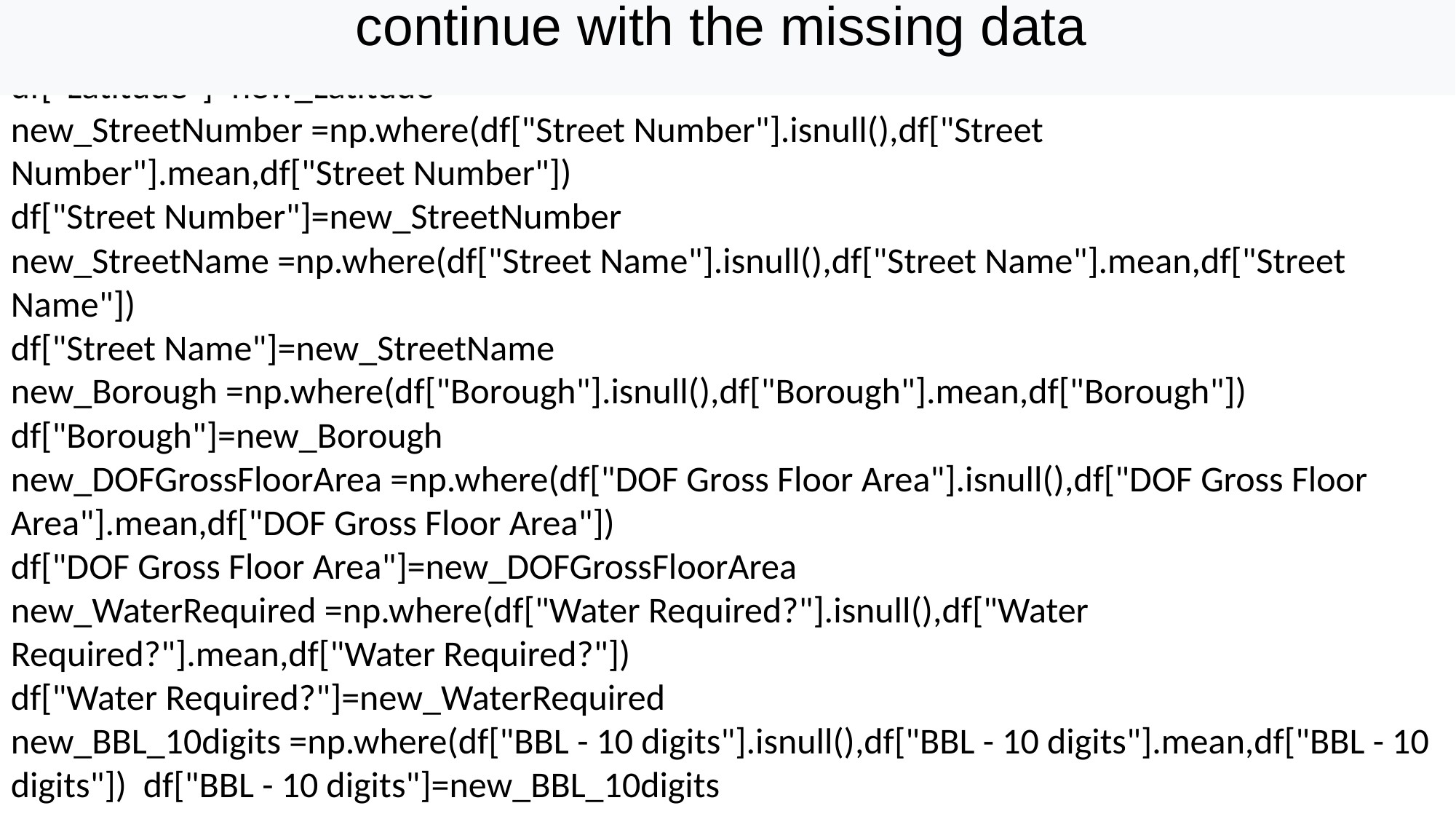

# continue with the missing data
df["Latitude"]=new_Latitude
new_StreetNumber =np.where(df["Street Number"].isnull(),df["Street Number"].mean,df["Street Number"])
df["Street Number"]=new_StreetNumber
new_StreetName =np.where(df["Street Name"].isnull(),df["Street Name"].mean,df["Street Name"])
df["Street Name"]=new_StreetName
new_Borough =np.where(df["Borough"].isnull(),df["Borough"].mean,df["Borough"])
df["Borough"]=new_Borough
new_DOFGrossFloorArea =np.where(df["DOF Gross Floor Area"].isnull(),df["DOF Gross Floor Area"].mean,df["DOF Gross Floor Area"])
df["DOF Gross Floor Area"]=new_DOFGrossFloorArea
new_WaterRequired =np.where(df["Water Required?"].isnull(),df["Water Required?"].mean,df["Water Required?"])
df["Water Required?"]=new_WaterRequired
new_BBL_10digits =np.where(df["BBL - 10 digits"].isnull(),df["BBL - 10 digits"].mean,df["BBL - 10 digits"])  df["BBL - 10 digits"]=new_BBL_10digits